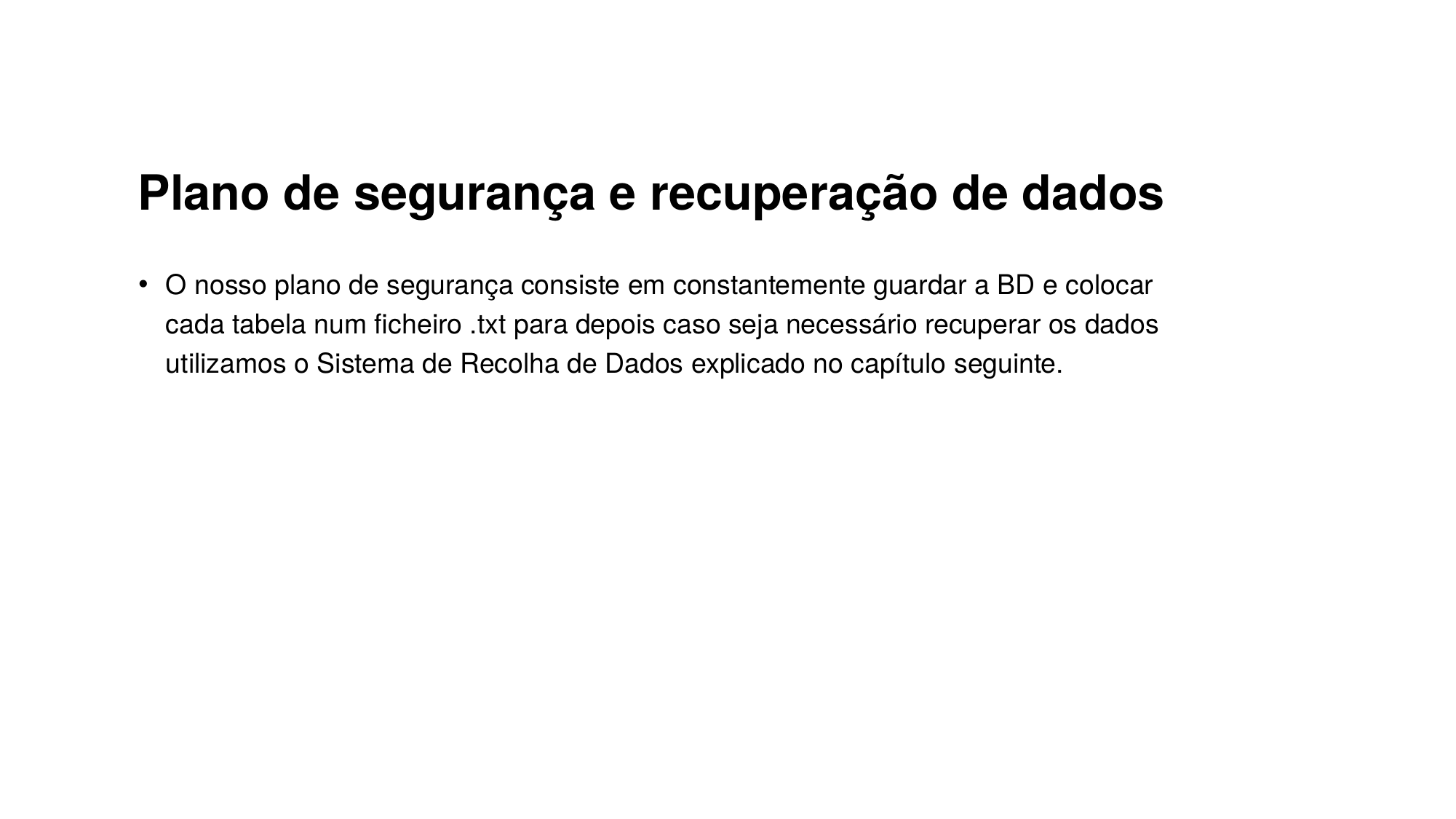

# Plano de segurança e recuperação de dados
O nosso plano de segurança consiste em constantemente guardar a BD e colocar cada tabela num ficheiro .txt para depois caso seja necessário recuperar os dados utilizamos o Sistema de Recolha de Dados explicado no capítulo seguinte.